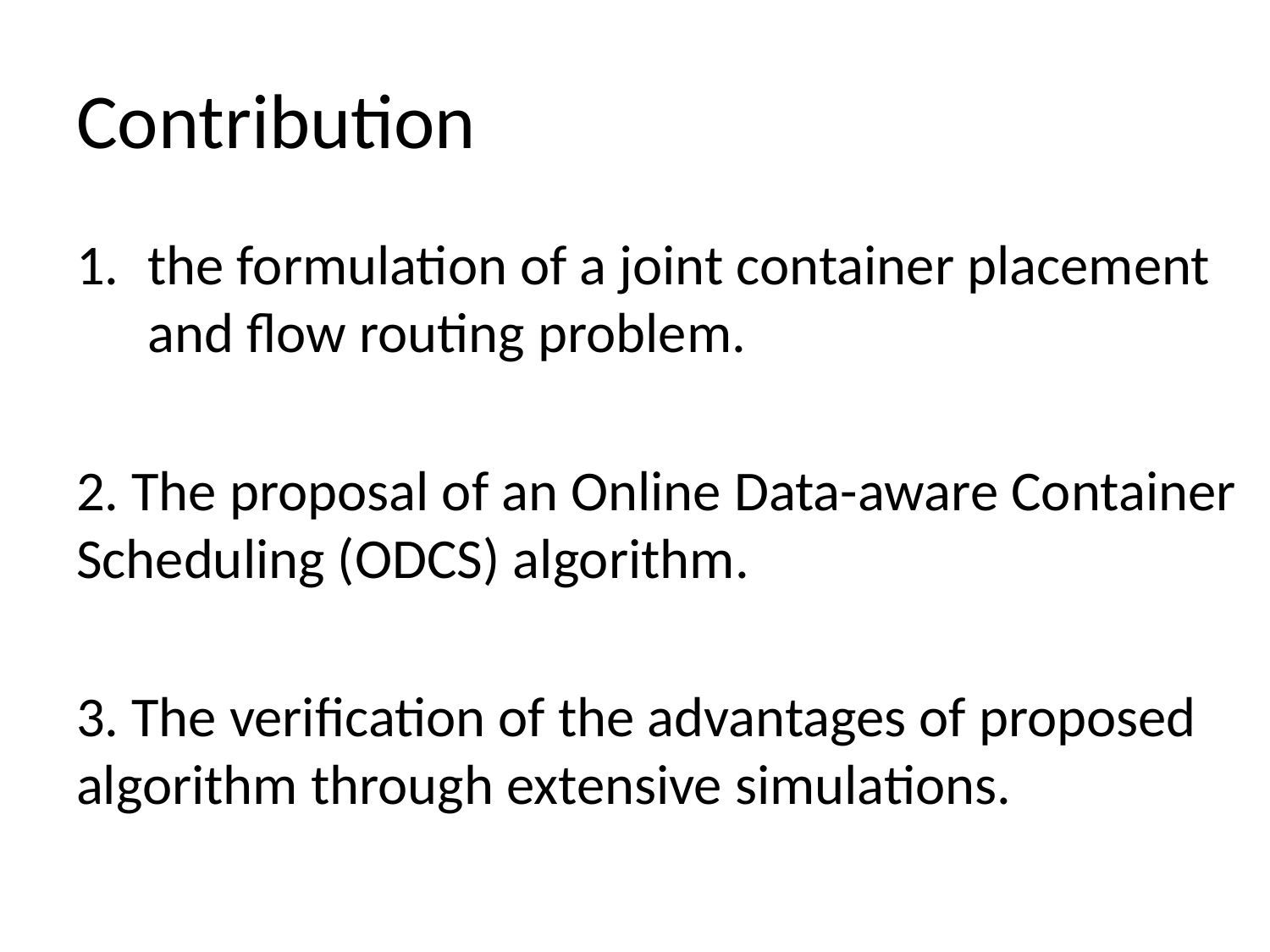

# Contribution
the formulation of a joint container placement and flow routing problem.

2. The proposal of an Online Data-aware Container Scheduling (ODCS) algorithm.

3. The verification of the advantages of proposed algorithm through extensive simulations.